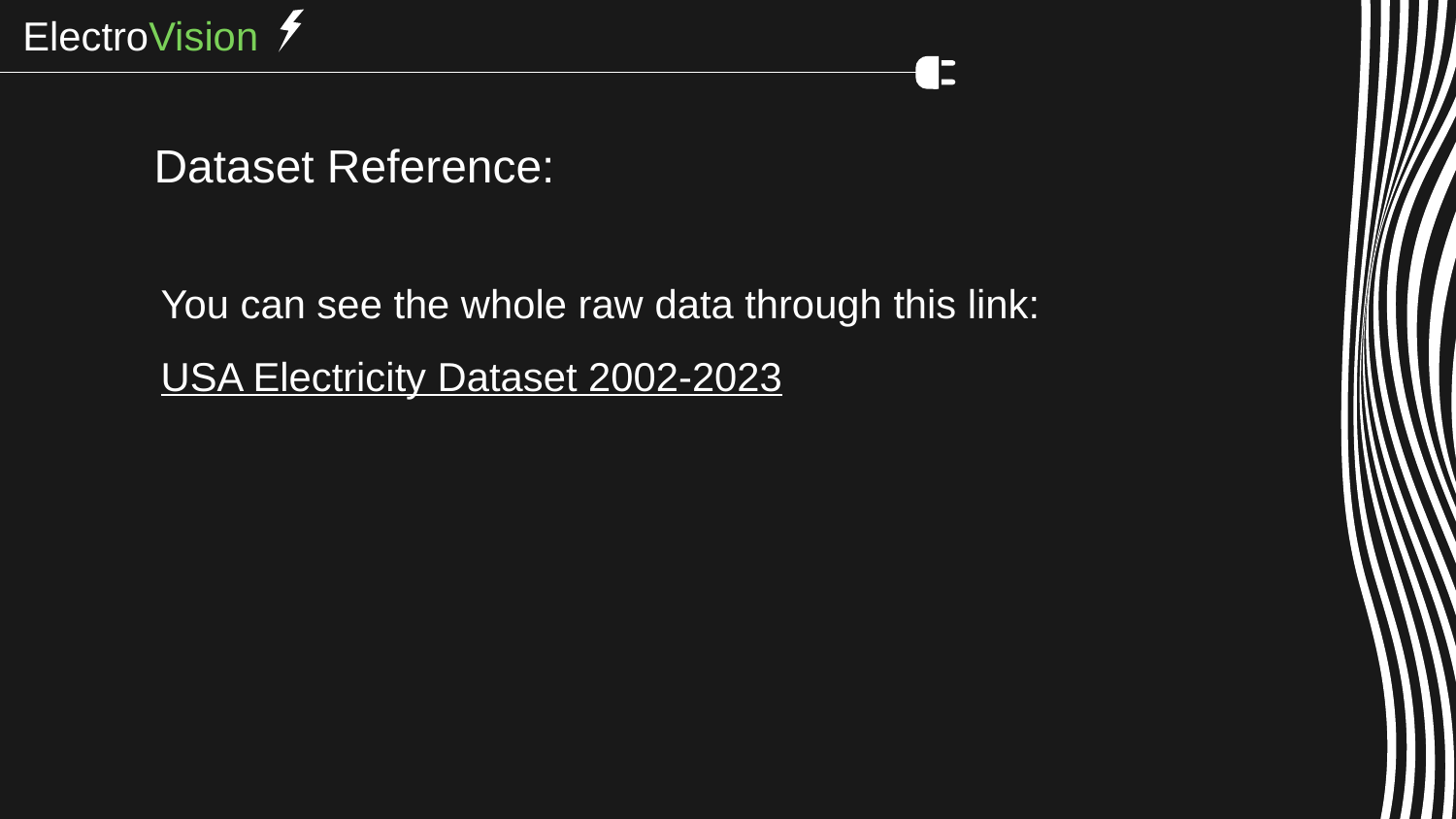

ElectroVision

# Dataset Reference:
You can see the whole raw data through this link:
USA Electricity Dataset 2002-2023